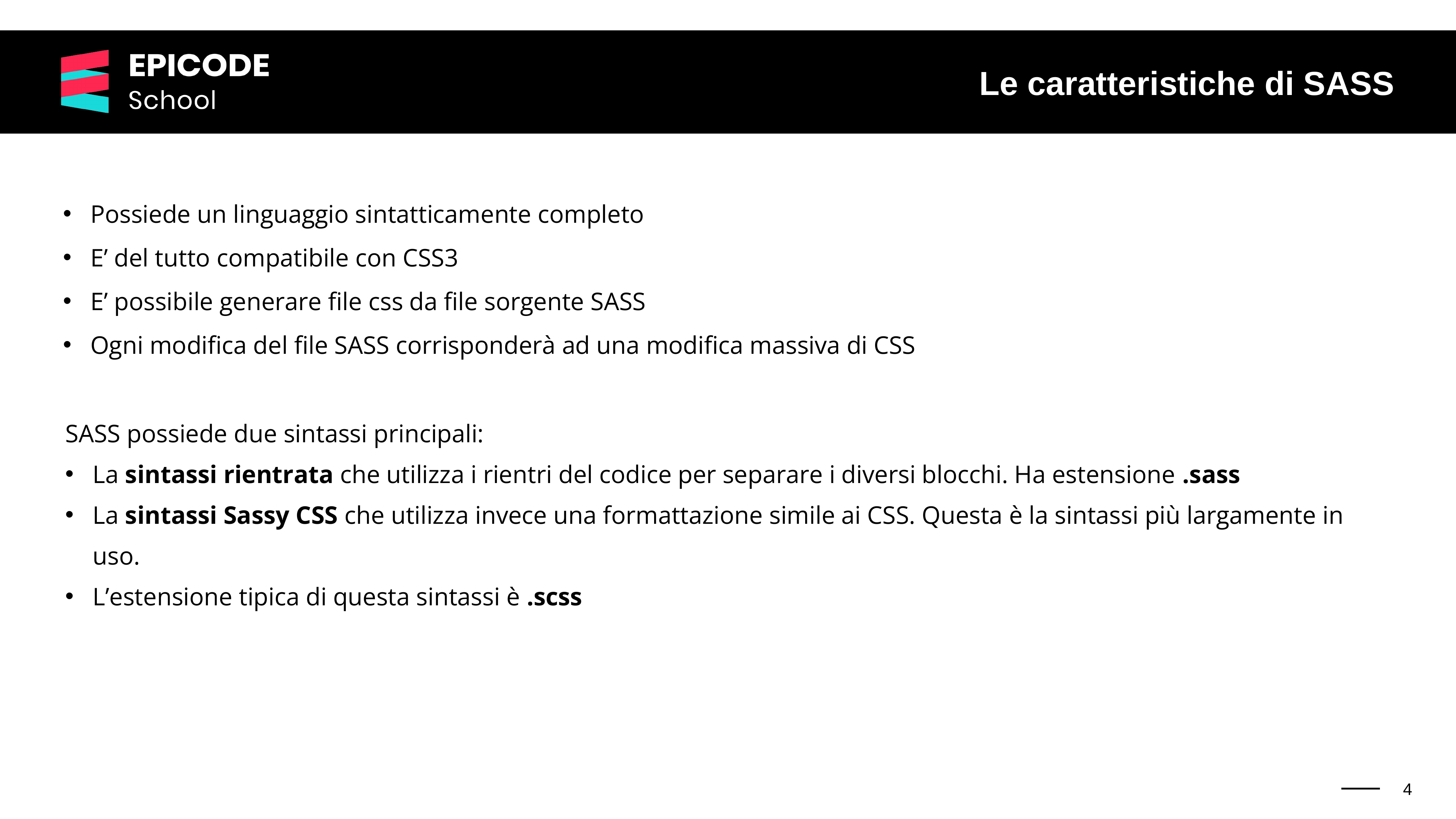

Le caratteristiche di SASS
Possiede un linguaggio sintatticamente completo
E’ del tutto compatibile con CSS3
E’ possibile generare file css da file sorgente SASS
Ogni modifica del file SASS corrisponderà ad una modifica massiva di CSS
SASS possiede due sintassi principali:
La sintassi rientrata che utilizza i rientri del codice per separare i diversi blocchi. Ha estensione .sass
La sintassi Sassy CSS che utilizza invece una formattazione simile ai CSS. Questa è la sintassi più largamente in uso.
L’estensione tipica di questa sintassi è .scss
4